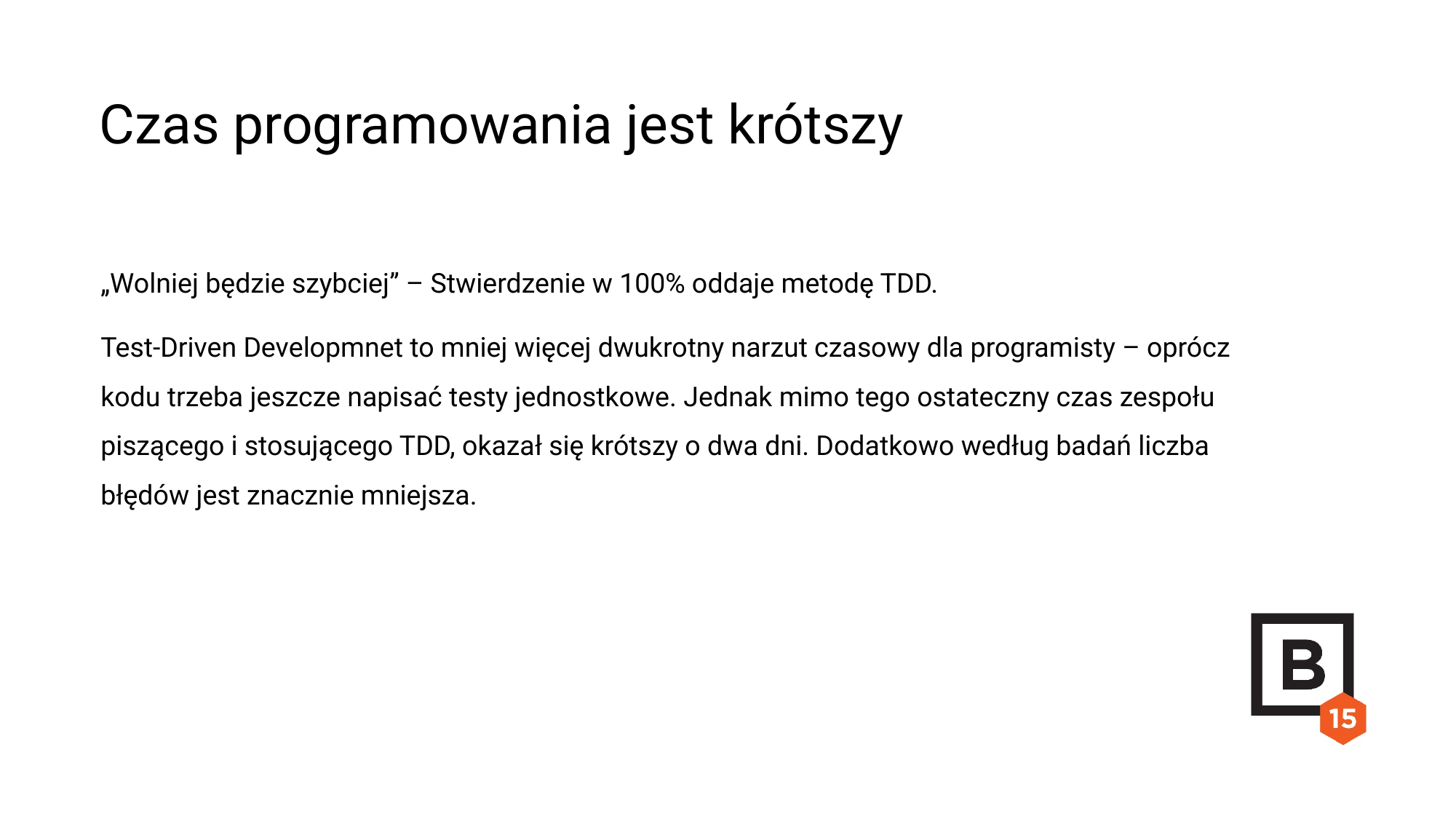

Czas programowania jest krótszy

„Wolniej będzie szybciej” – Stwierdzenie w 100% oddaje metodę TDD.
Test-Driven Developmnet to mniej więcej dwukrotny narzut czasowy dla programisty – oprócz kodu trzeba jeszcze napisać testy jednostkowe. Jednak mimo tego ostateczny czas zespołu piszącego i stosującego TDD, okazał się krótszy o dwa dni. Dodatkowo według badań liczba błędów jest znacznie mniejsza.